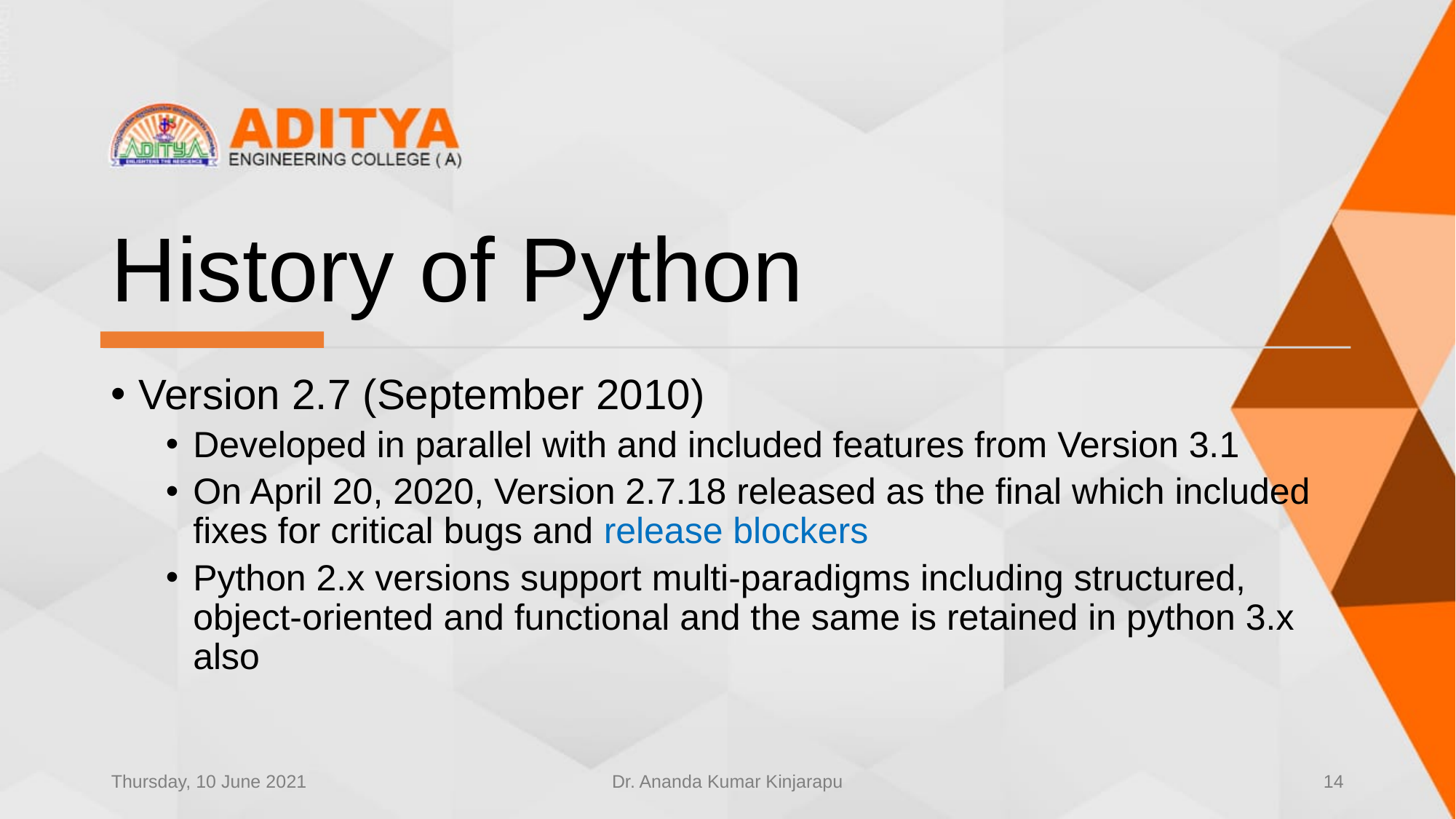

# History of Python

Version 2.7 (September 2010)
Developed in parallel with and included features from Version 3.1
On April 20, 2020, Version 2.7.18 released as the final which included fixes for critical bugs and release blockers
Python 2.x versions support multi-paradigms including structured, object-oriented and functional and the same is retained in python 3.x also
Thursday, 10 June 2021
Dr. Ananda Kumar Kinjarapu
14